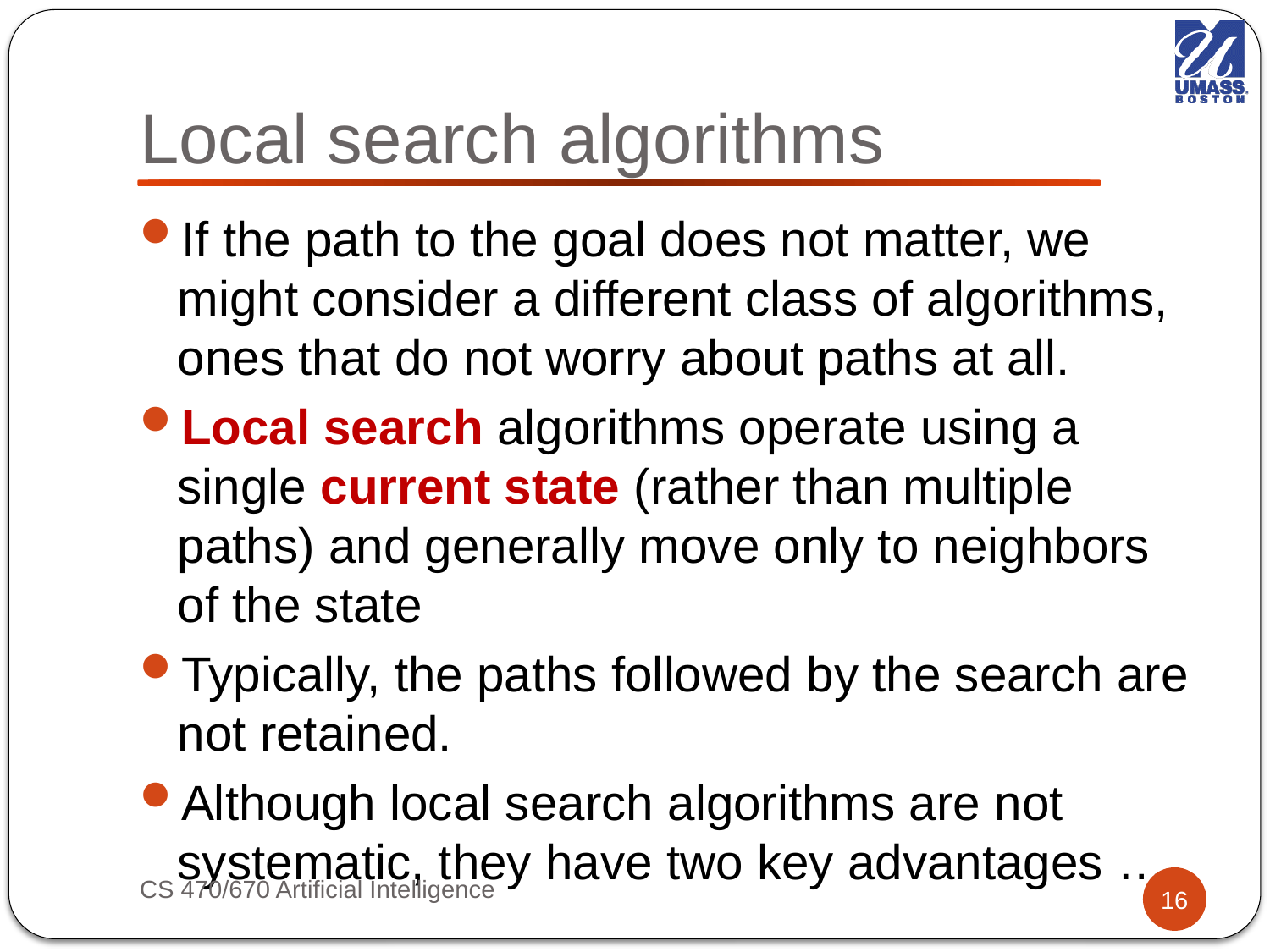

# Local search algorithms
If the path to the goal does not matter, we might consider a different class of algorithms, ones that do not worry about paths at all.
Local search algorithms operate using a single current state (rather than multiple paths) and generally move only to neighbors of the state
Typically, the paths followed by the search are not retained.
Although local search algorithms are not systematic, they have two key advantages …

CS 470/670 Artificial Intelligence

16